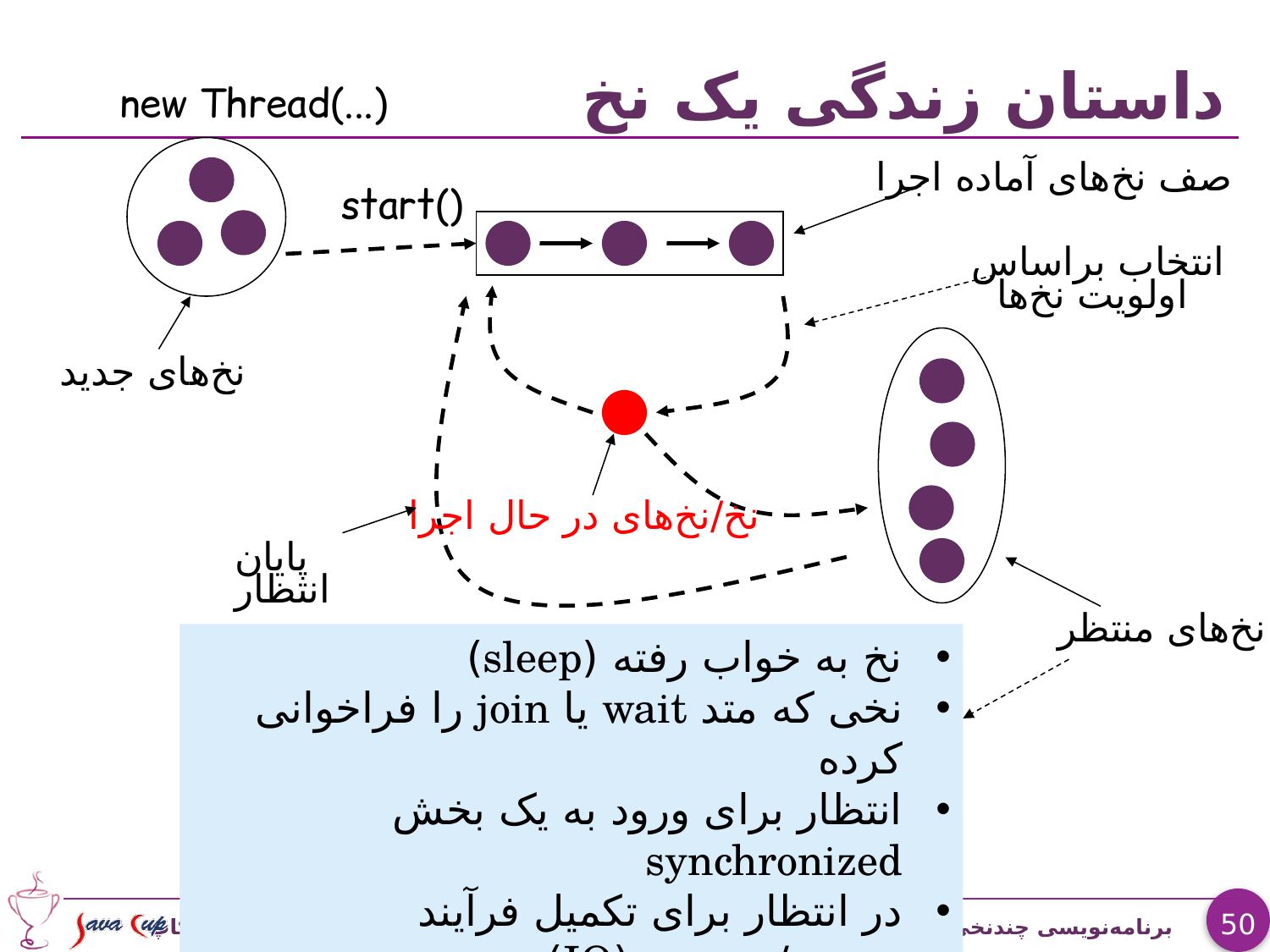

# داستان زندگی یک نخ
new Thread(...)

صف نخ‌های آماده اجرا

start()

انتخاب براساس
اولویت نخ‌ها

نخ‌های جدید

نخ/نخ‌های در حال اجرا

پایان انتظار

نخ‌های منتظر
نخ به خواب رفته (sleep)
نخی که متد wait یا join را فراخوانی کرده
انتظار برای ورود به یک بخش synchronized
در انتظار برای تکمیل فرآیند ورودی/خروجی (IO)
...